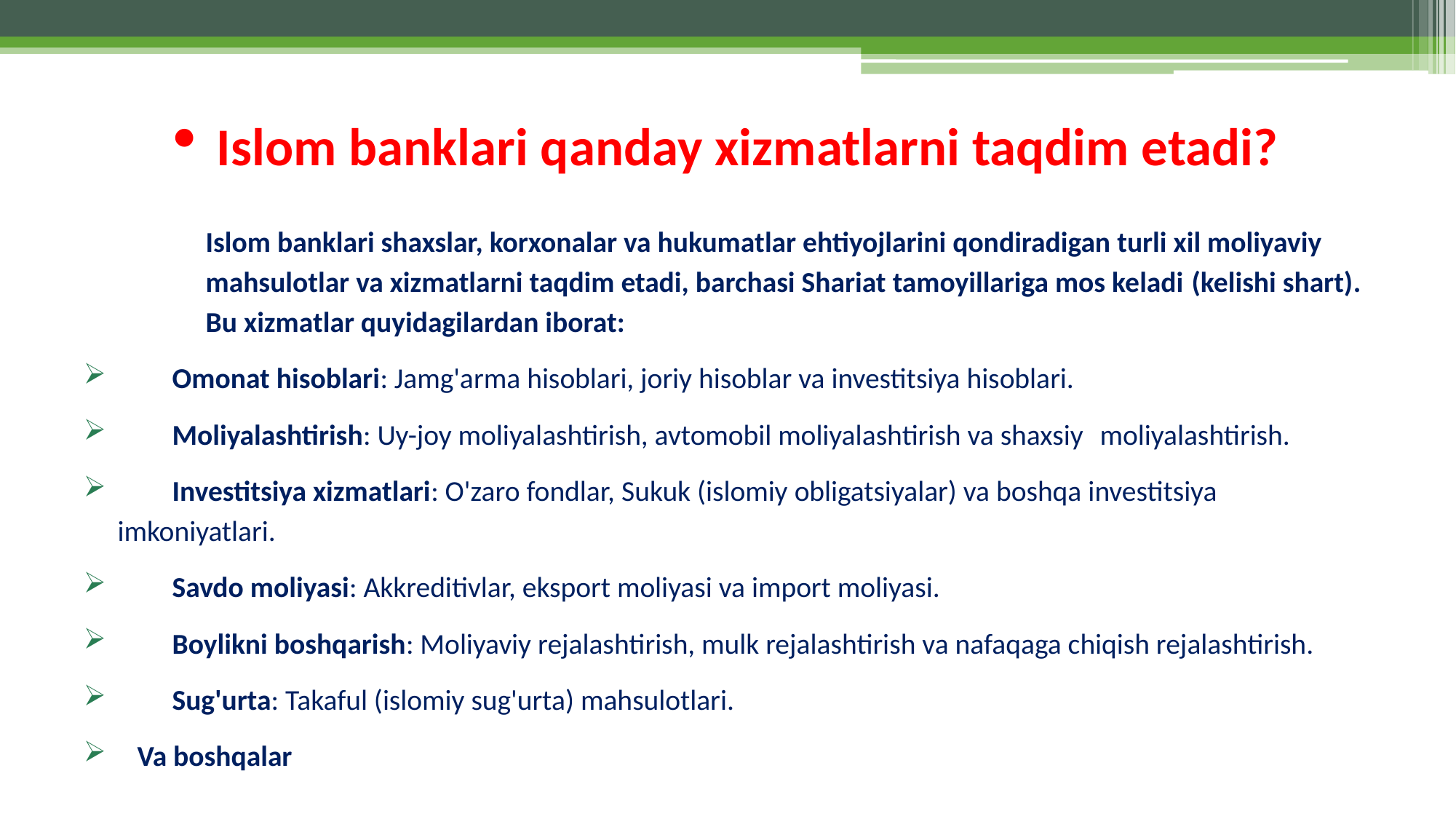

# Islom banklari qanday xizmatlarni taqdim etadi?
	Islom banklari shaxslar, korxonalar va hukumatlar ehtiyojlarini qondiradigan turli xil moliyaviy 	mahsulotlar va xizmatlarni taqdim etadi, barchasi Shariat tamoyillariga mos keladi (kelishi shart).
	Bu xizmatlar quyidagilardan iborat:
	Omonat hisoblari: Jamg'arma hisoblari, joriy hisoblar va investitsiya hisoblari.
	Moliyalashtirish: Uy-joy moliyalashtirish, avtomobil moliyalashtirish va shaxsiy 	moliyalashtirish.
	Investitsiya xizmatlari: O'zaro fondlar, Sukuk (islomiy obligatsiyalar) va boshqa investitsiya imkoniyatlari.
	Savdo moliyasi: Akkreditivlar, eksport moliyasi va import moliyasi.
	Boylikni boshqarish: Moliyaviy rejalashtirish, mulk rejalashtirish va nafaqaga chiqish rejalashtirish.
	Sug'urta: Takaful (islomiy sug'urta) mahsulotlari.
   Va boshqalar